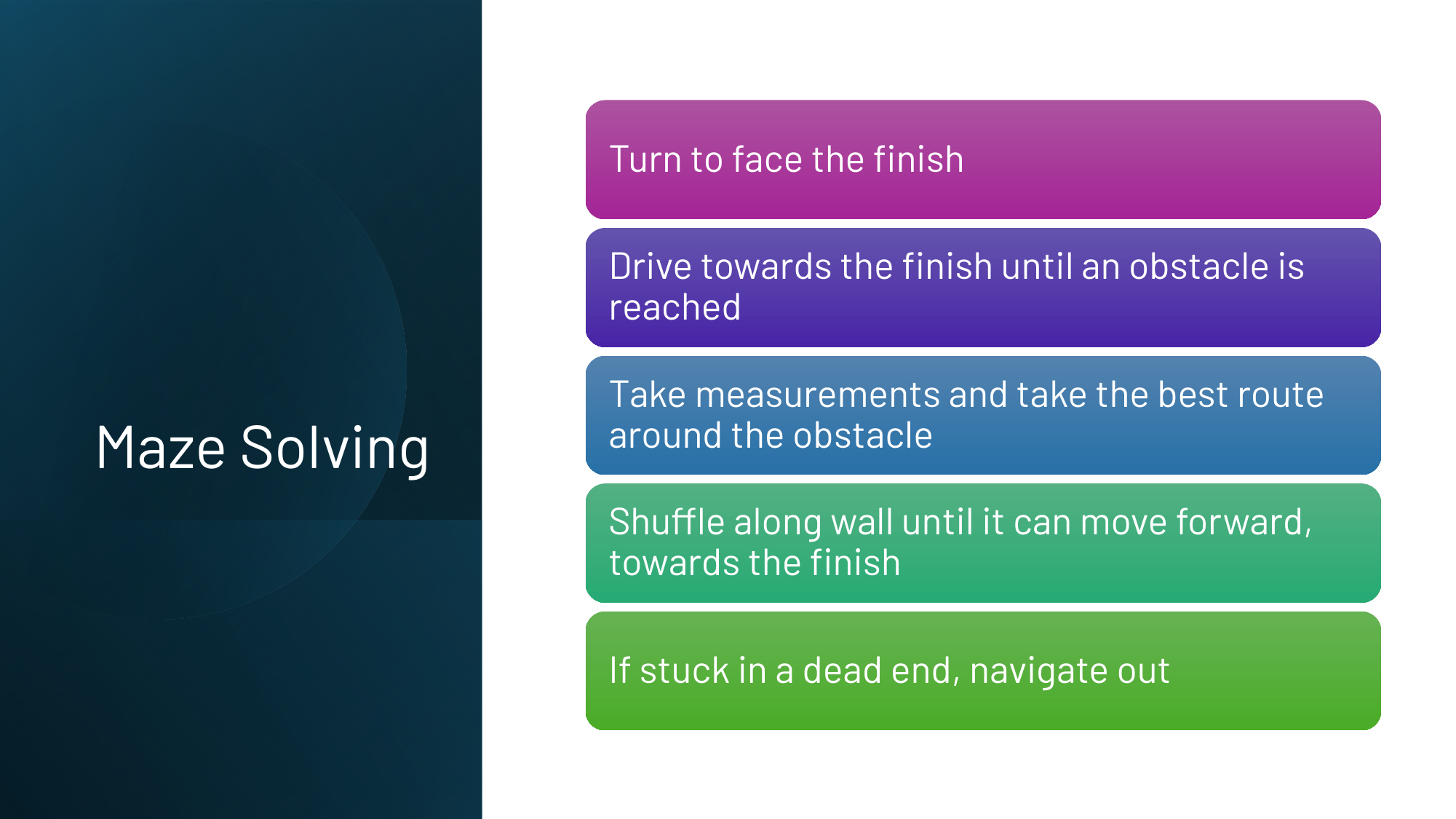

Turn to face the finish
Drive towards the finish until an obstacle is reached
Take measurements and take the best route around the obstacle
Shuffle along wall until it can move forward, towards the finish
If stuck in a dead end, navigate out

# Maze Solving